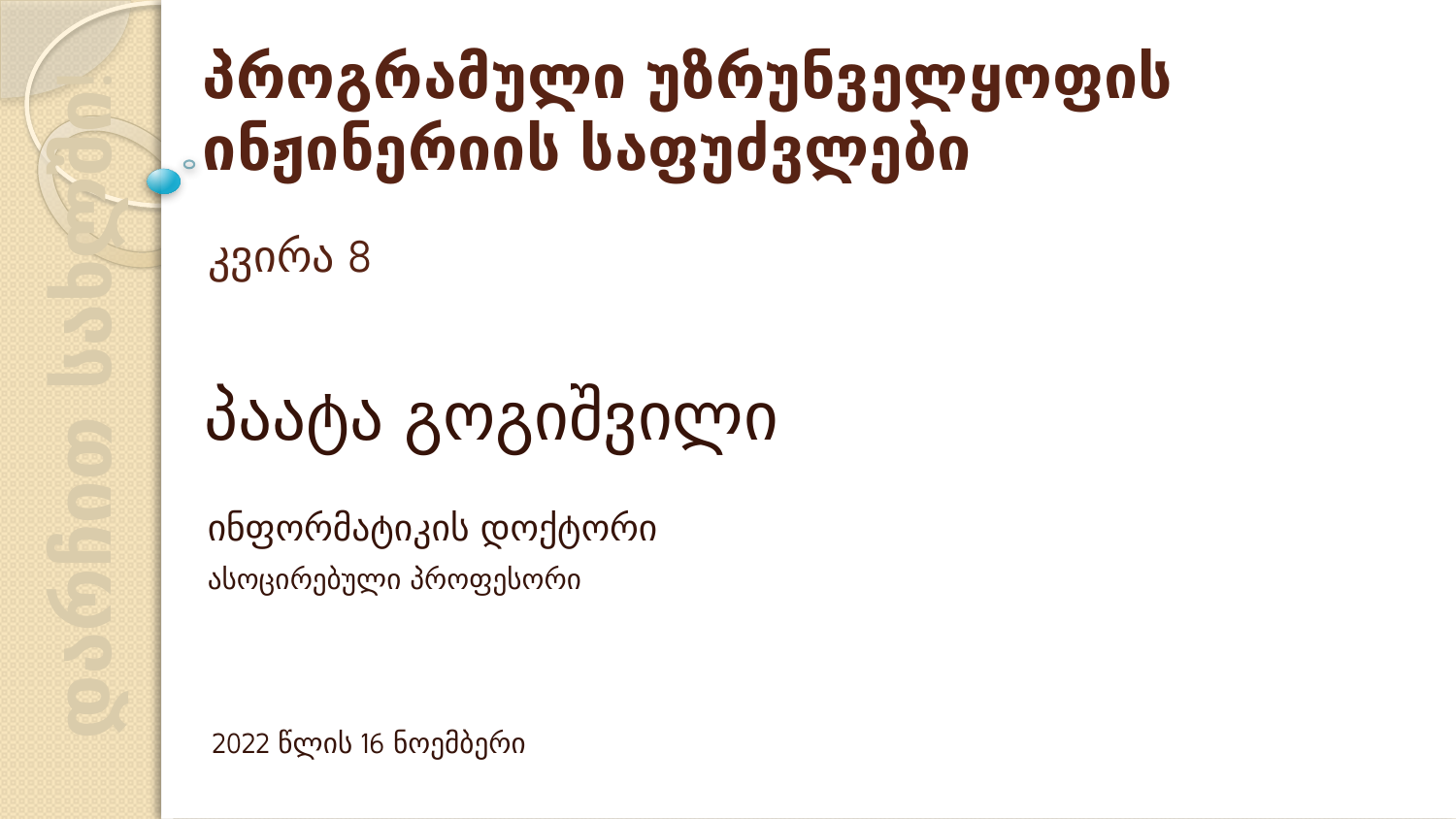

# პროგრამული უზრუნველყოფის ინჟინერიის საფუძვლები
კვირა 8
დარჩით სახლში!
პაატა გოგიშვილი
ინფორმატიკის დოქტორი
ასოცირებული პროფესორი
2022 წლის 16 ნოემბერი